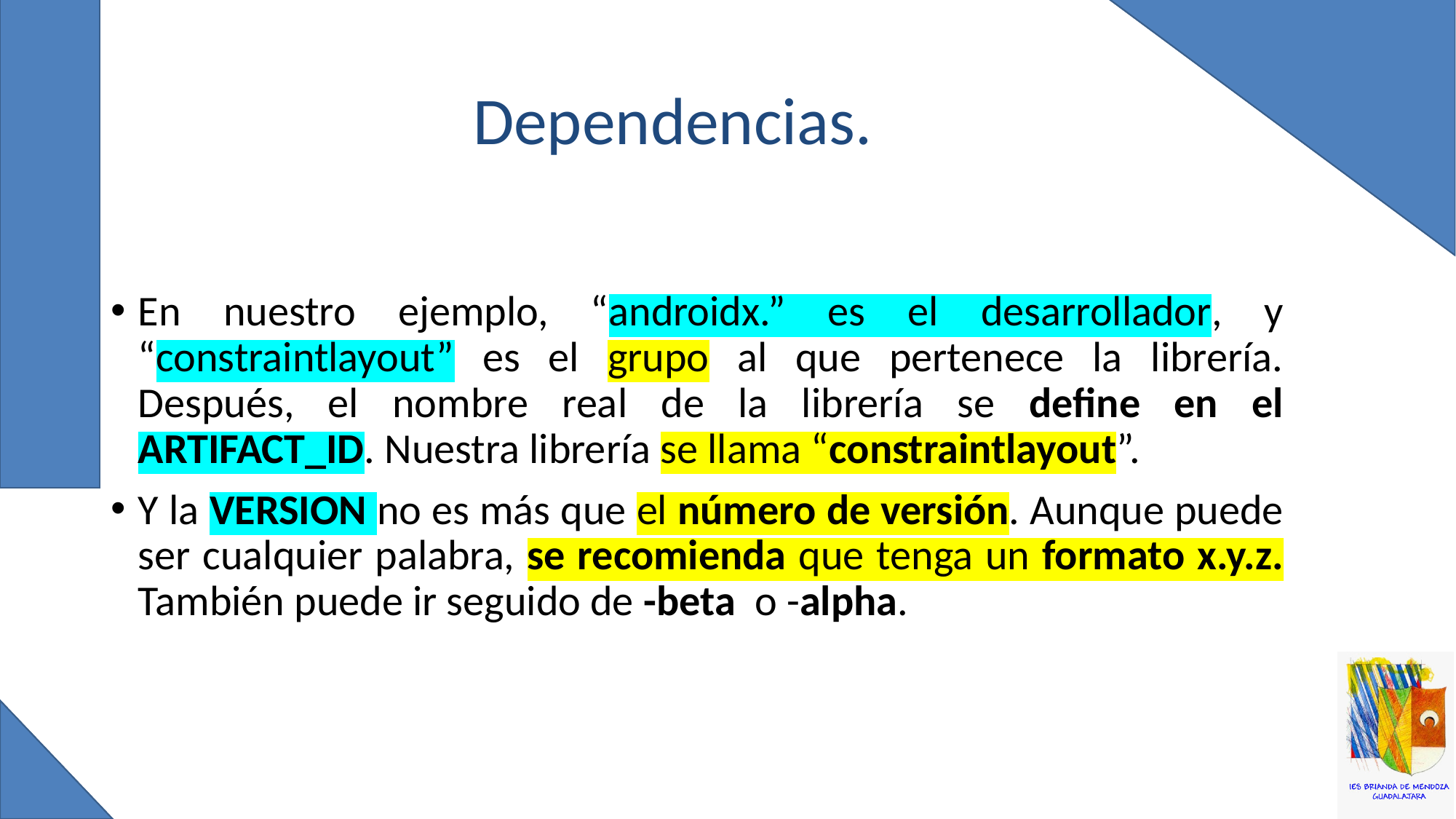

# Dependencias.

En nuestro ejemplo, “androidx.” es el desarrollador, y “constraintlayout” es el grupo al que pertenece la librería. Después, el nombre real de la librería se define en el ARTIFACT_ID. Nuestra librería se llama “constraintlayout”.
Y la VERSION no es más que el número de versión. Aunque puede ser cualquier palabra, se recomienda que tenga un formato x.y.z. También puede ir seguido de -beta  o -alpha.